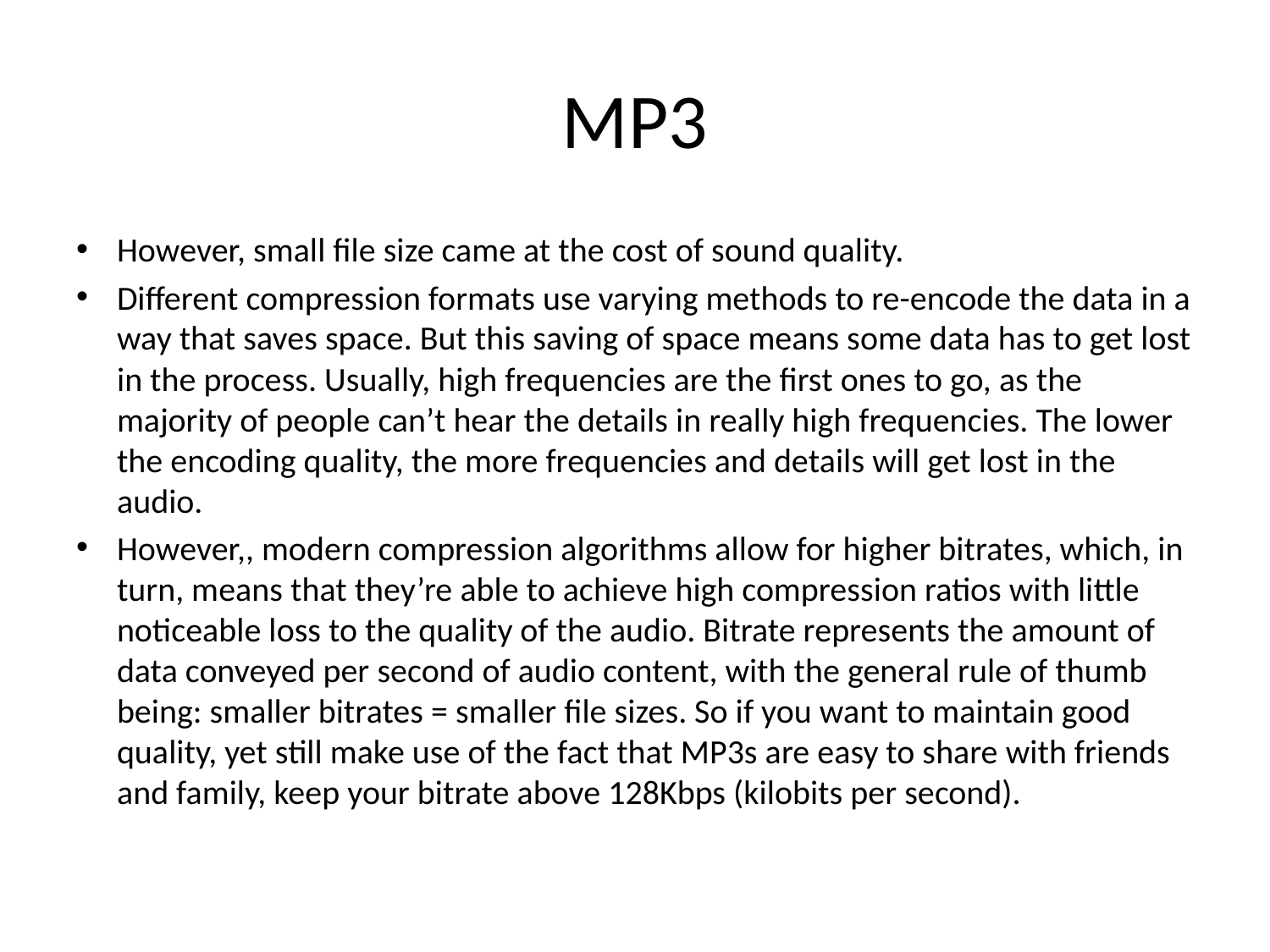

# MP3
However, small file size came at the cost of sound quality.
Different compression formats use varying methods to re-encode the data in a way that saves space. But this saving of space means some data has to get lost in the process. Usually, high frequencies are the first ones to go, as the majority of people can’t hear the details in really high frequencies. The lower the encoding quality, the more frequencies and details will get lost in the audio.
However,, modern compression algorithms allow for higher bitrates, which, in turn, means that they’re able to achieve high compression ratios with little noticeable loss to the quality of the audio. Bitrate represents the amount of data conveyed per second of audio content, with the general rule of thumb being: smaller bitrates = smaller file sizes. So if you want to maintain good quality, yet still make use of the fact that MP3s are easy to share with friends and family, keep your bitrate above 128Kbps (kilobits per second).